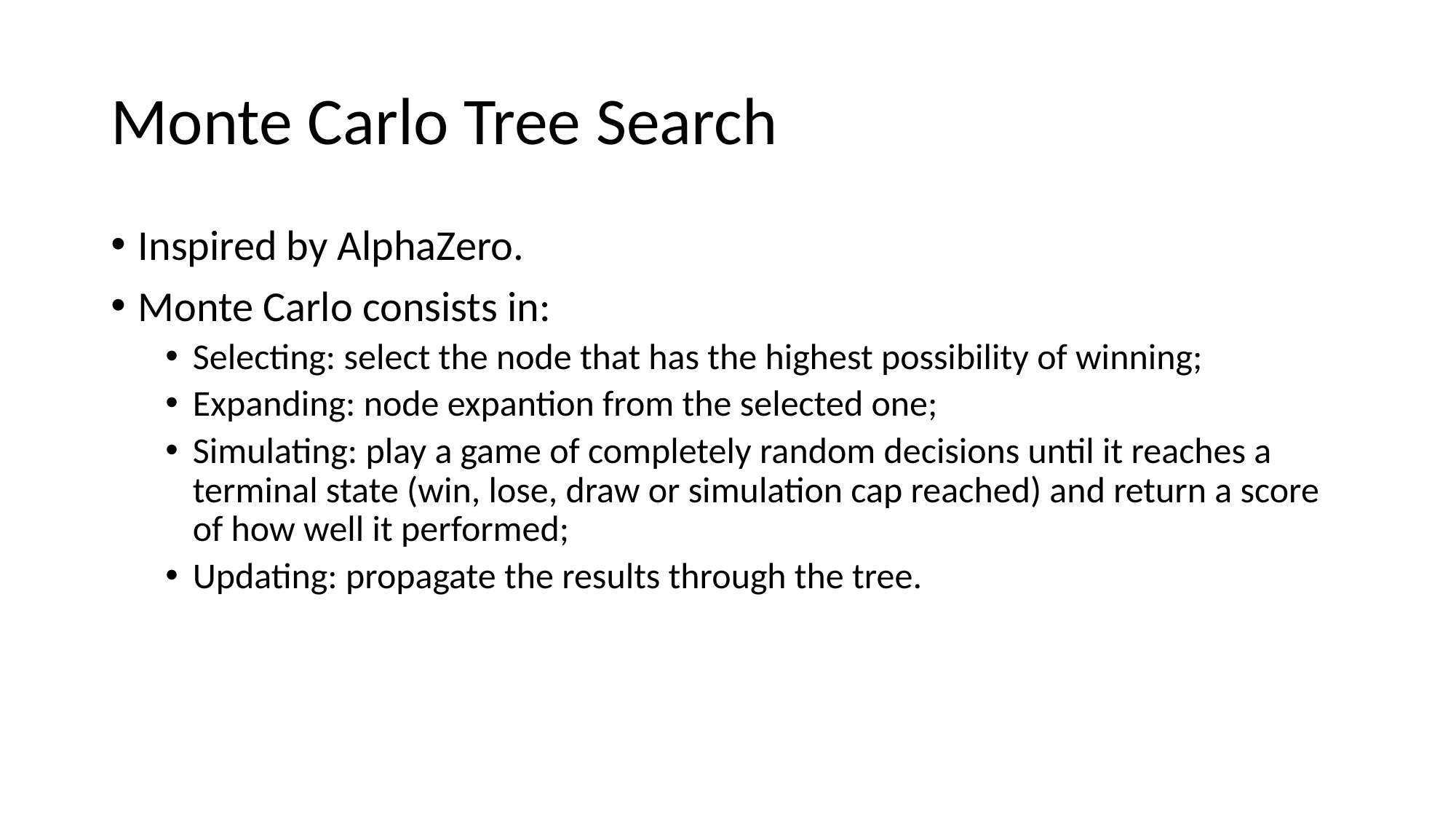

# Monte Carlo Tree Search
Inspired by AlphaZero.
Monte Carlo consists in:
Selecting: select the node that has the highest possibility of winning;
Expanding: node expantion from the selected one;
Simulating: play a game of completely random decisions until it reaches a terminal state (win, lose, draw or simulation cap reached) and return a score of how well it performed;
Updating: propagate the results through the tree.